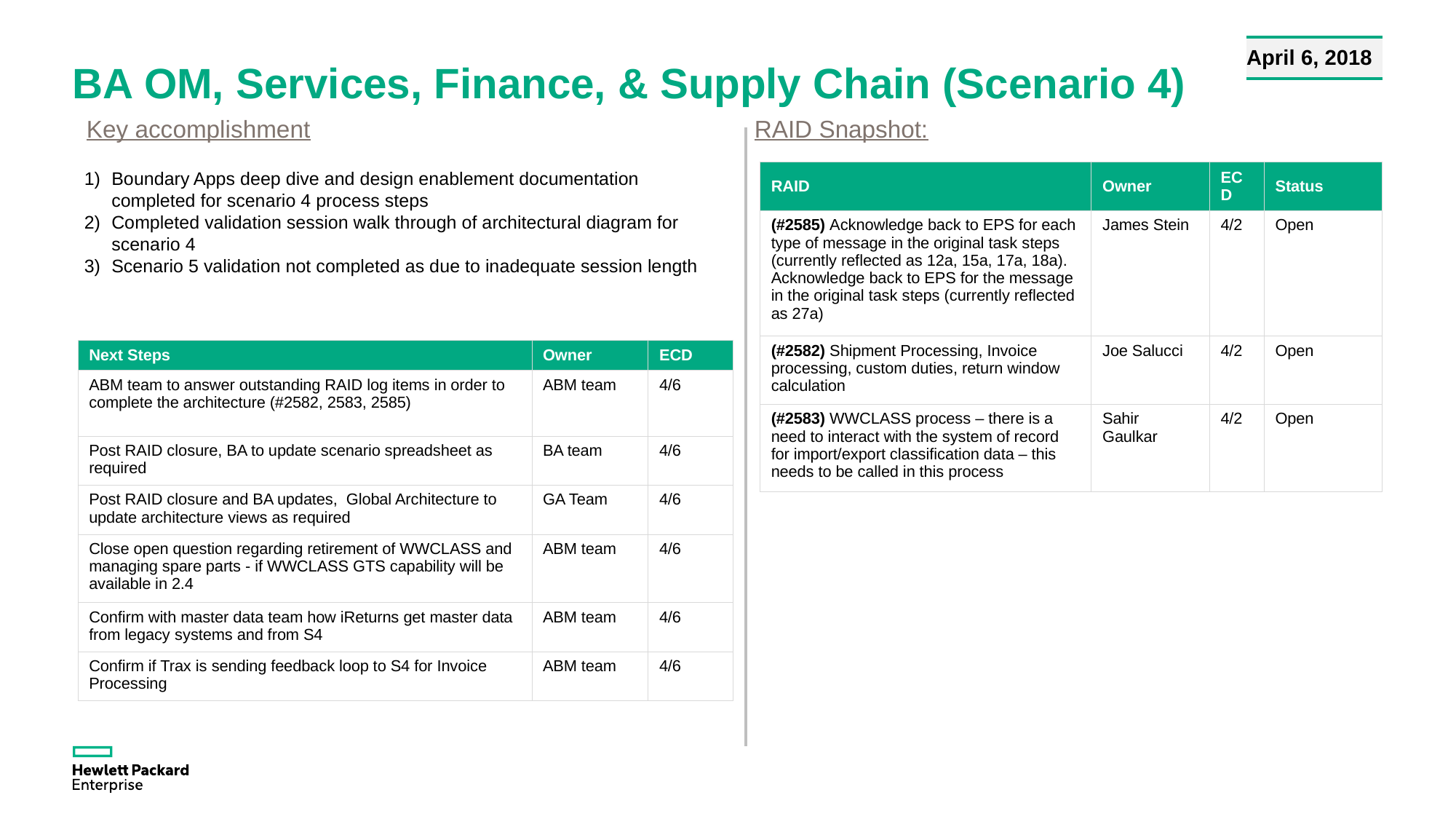

| April 6, 2018 |
| --- |
# BA OM, Services, Finance, & Supply Chain (Scenario 4)
Key accomplishment
RAID Snapshot:
Boundary Apps deep dive and design enablement documentation completed for scenario 4 process steps
Completed validation session walk through of architectural diagram for scenario 4
Scenario 5 validation not completed as due to inadequate session length
| RAID | Owner | ECD | Status |
| --- | --- | --- | --- |
| (#2585) Acknowledge back to EPS for each type of message in the original task steps (currently reflected as 12a, 15a, 17a, 18a). Acknowledge back to EPS for the message in the original task steps (currently reflected as 27a) | James Stein | 4/2 | Open |
| (#2582) Shipment Processing, Invoice processing, custom duties, return window calculation | Joe Salucci | 4/2 | Open |
| (#2583) WWCLASS process – there is a need to interact with the system of record for import/export classification data – this needs to be called in this process | Sahir Gaulkar | 4/2 | Open |
| Next Steps | Owner | ECD |
| --- | --- | --- |
| ABM team to answer outstanding RAID log items in order to complete the architecture (#2582, 2583, 2585) | ABM team | 4/6 |
| Post RAID closure, BA to update scenario spreadsheet as required | BA team | 4/6 |
| Post RAID closure and BA updates, Global Architecture to update architecture views as required | GA Team | 4/6 |
| Close open question regarding retirement of WWCLASS and managing spare parts - if WWCLASS GTS capability will be available in 2.4 | ABM team | 4/6 |
| Confirm with master data team how iReturns get master data from legacy systems and from S4 | ABM team | 4/6 |
| Confirm if Trax is sending feedback loop to S4 for Invoice Processing | ABM team | 4/6 |